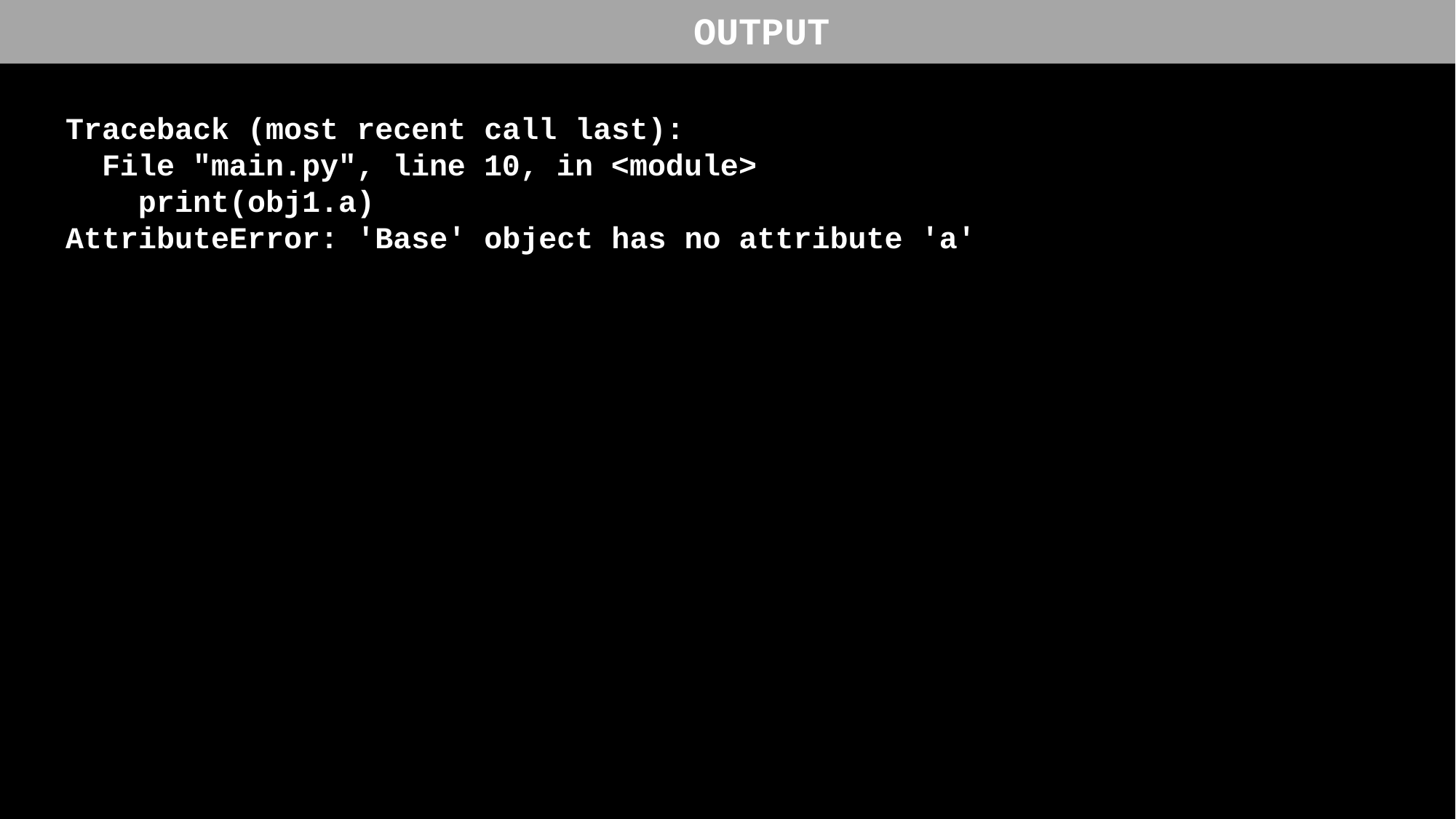

OUTPUT
Traceback (most recent call last):
  File "main.py", line 10, in <module>
    print(obj1.a)
AttributeError: 'Base' object has no attribute 'a'